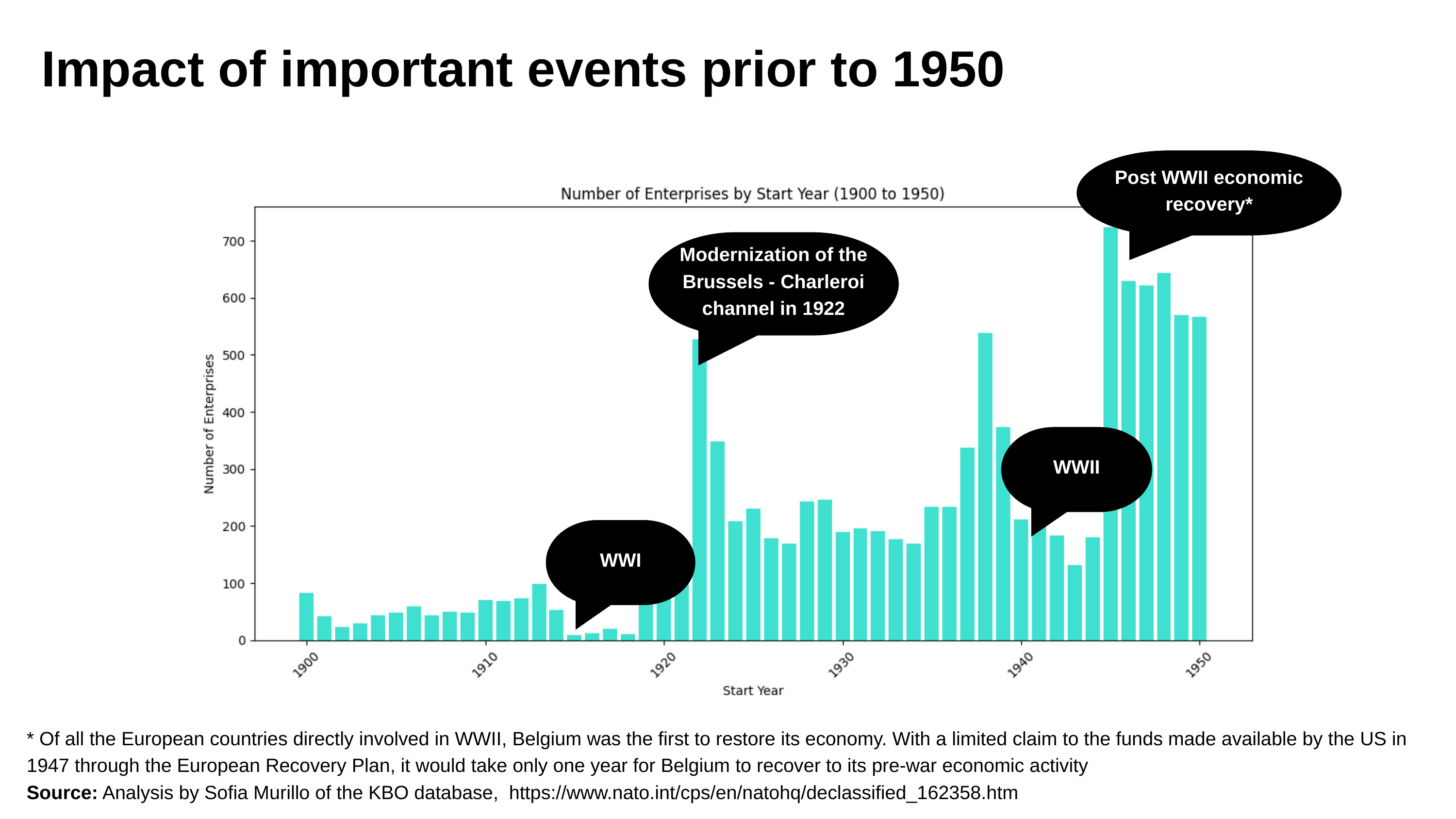

Impact of important events prior to 1950

Post WWII economic recovery*

Modernization of the Brussels - Charleroi channel in 1922

WWII

WWI
* Of all the European countries directly involved in WWII, Belgium was the first to restore its economy. With a limited claim to the funds made available by the US in 1947 through the European Recovery Plan, it would take only one year for Belgium to recover to its pre-war economic activity
Source: Analysis by Sofia Murillo of the KBO database,  https://www.nato.int/cps/en/natohq/declassified_162358.htm